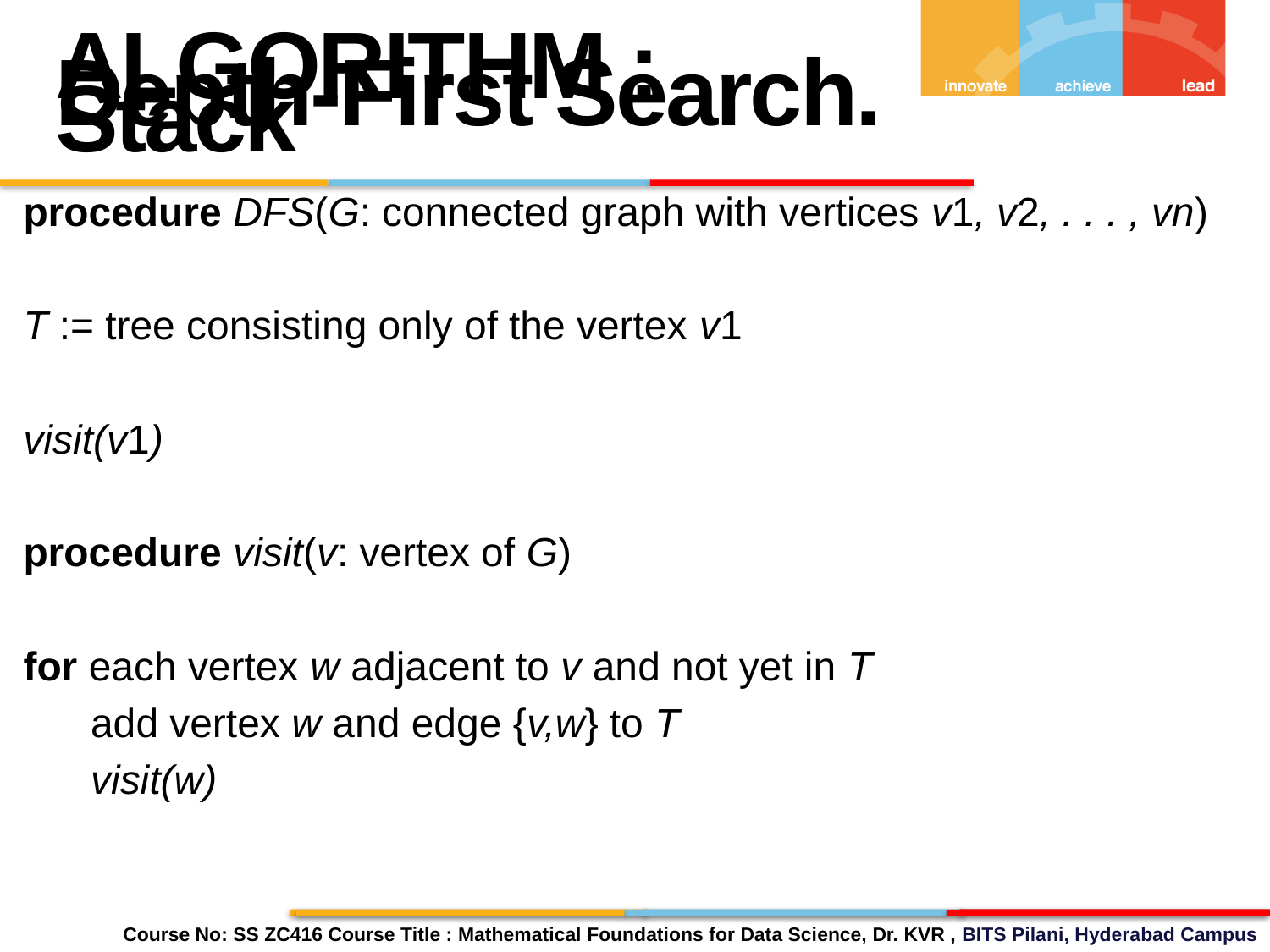

ALGORITHM : Depth-First Search.
Stack

procedure DFS(G: connected graph with vertices v1, v2, . . . , vn)

T := tree consisting only of the vertex v1

visit(v1)

procedure visit(v: vertex of G)

for each vertex w adjacent to v and not yet in T
      add vertex w and edge {v,w} to T
      visit(w)